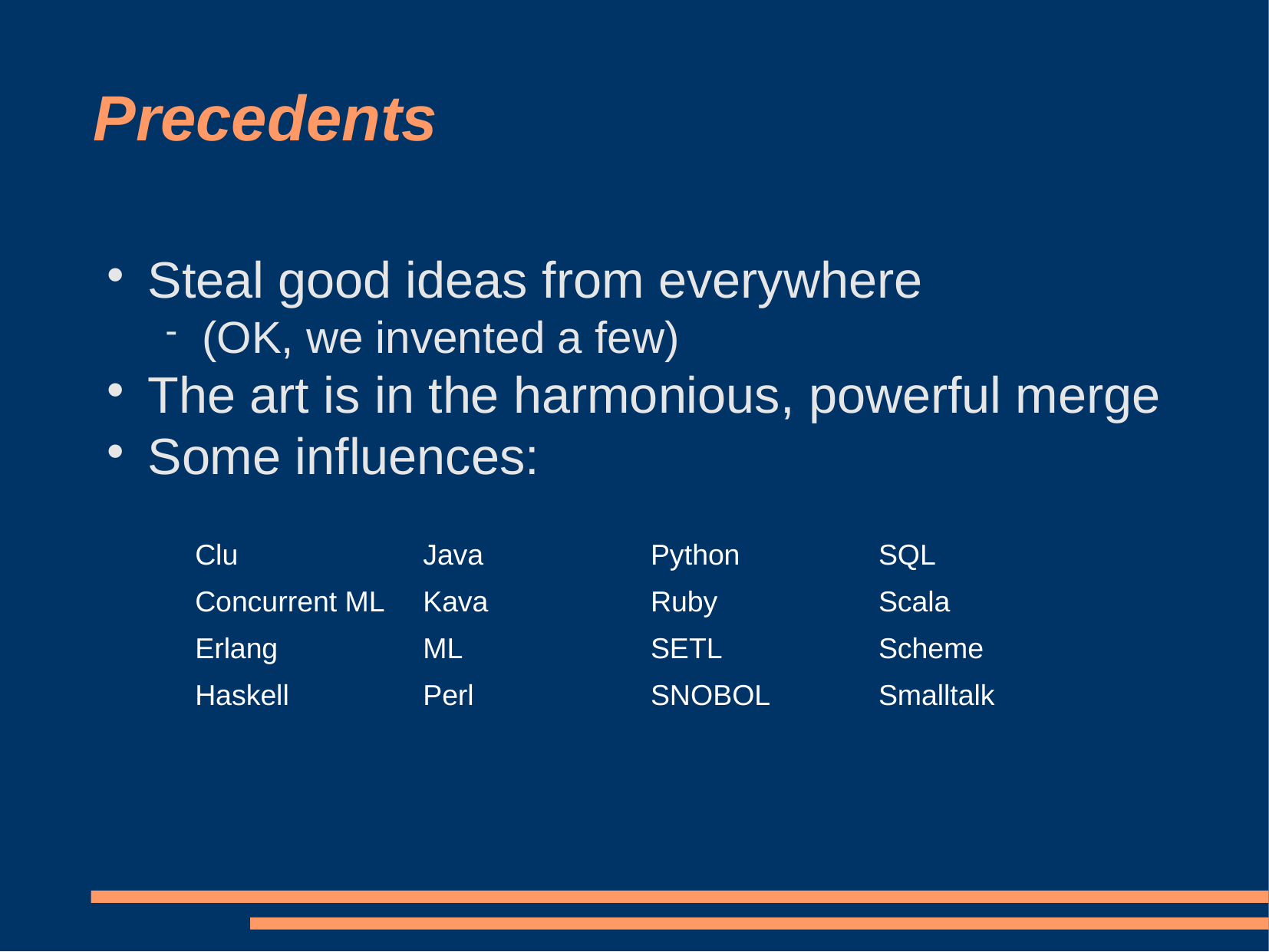

# Precedents
Steal good ideas from everywhere
(OK, we invented a few)
The art is in the harmonious, powerful merge
Some influences:

| Clu | Java | Python | SQL |
| --- | --- | --- | --- |
| Concurrent ML | Kava | Ruby | Scala |
| Erlang | ML | SETL | Scheme |
| Haskell | Perl | SNOBOL | Smalltalk |